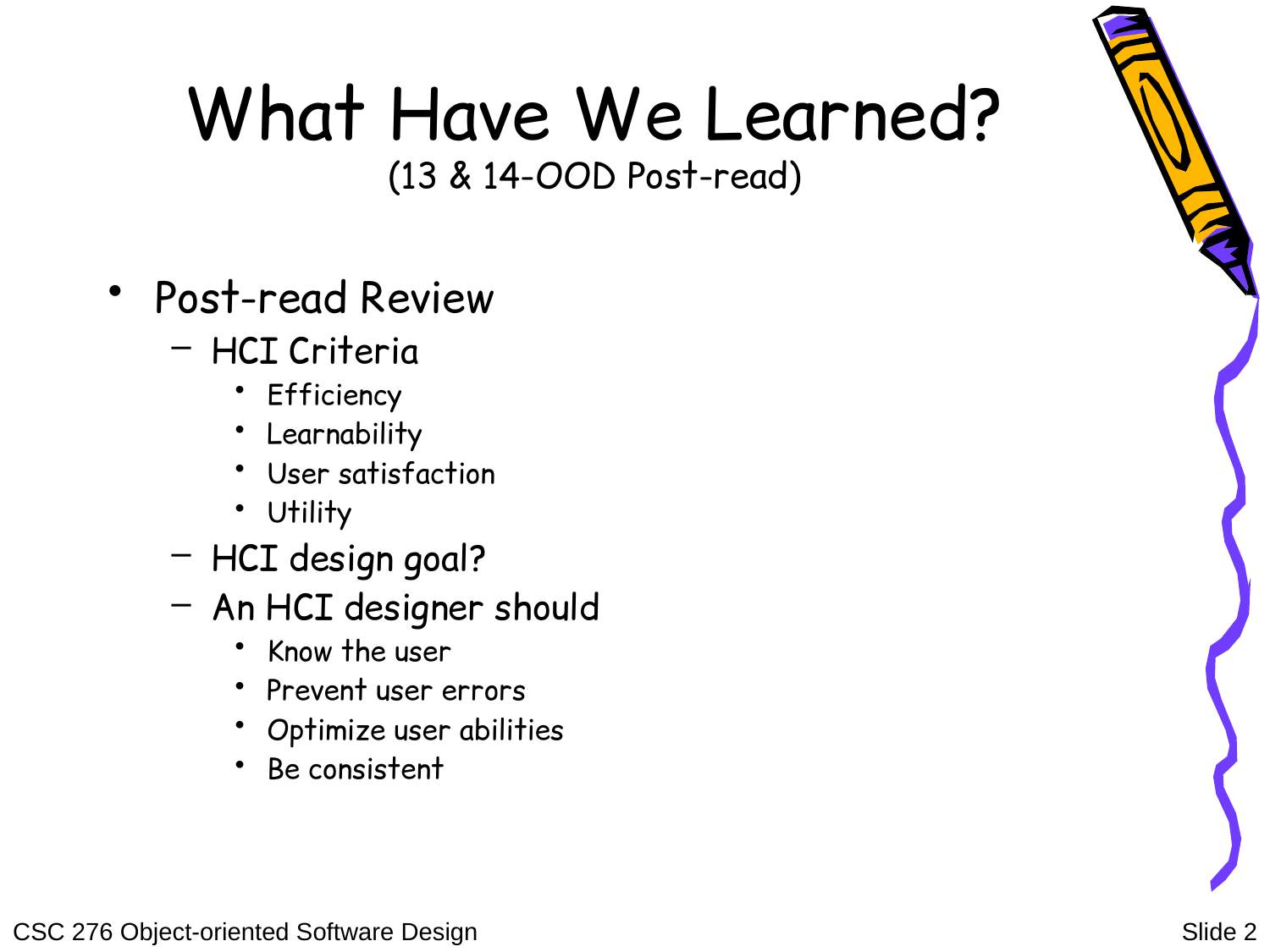

# What Have We Learned? (13 & 14-OOD Post-read)
Post-read Review
HCI Criteria
Efficiency
Learnability
User satisfaction
Utility
HCI design goal?
An HCI designer should
Know the user
Prevent user errors
Optimize user abilities
Be consistent